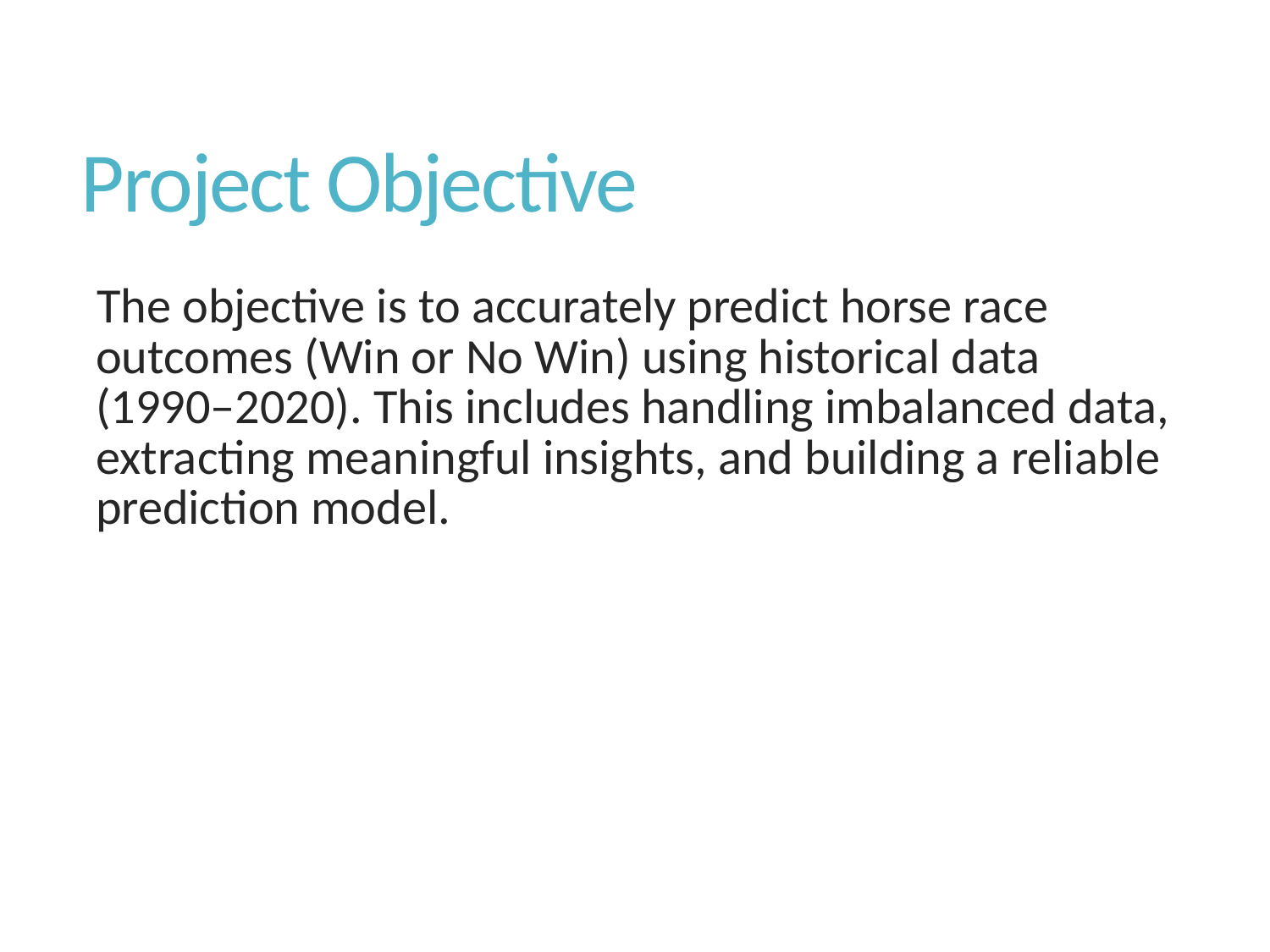

# Project Objective
The objective is to accurately predict horse race outcomes (Win or No Win) using historical data (1990–2020). This includes handling imbalanced data, extracting meaningful insights, and building a reliable prediction model.